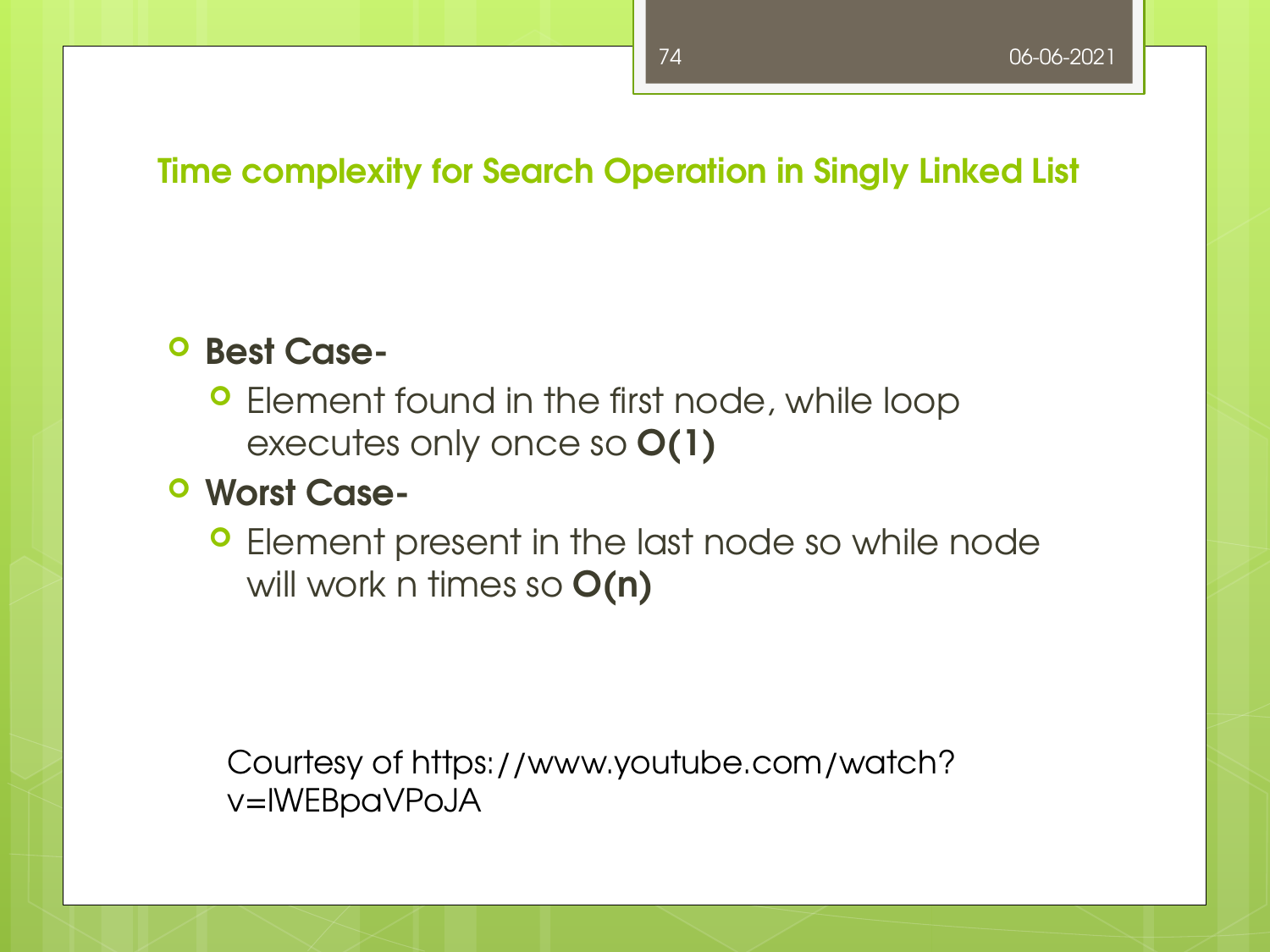

74
06-06-2021
# Time complexity for Search Operation in Singly Linked List
Best Case-
Element found in the first node, while loop executes only once so O(1)
Worst Case-
Element present in the last node so while node will work n times so O(n)
Courtesy of https://www.youtube.com/watch?v=lWEBpaVPoJA